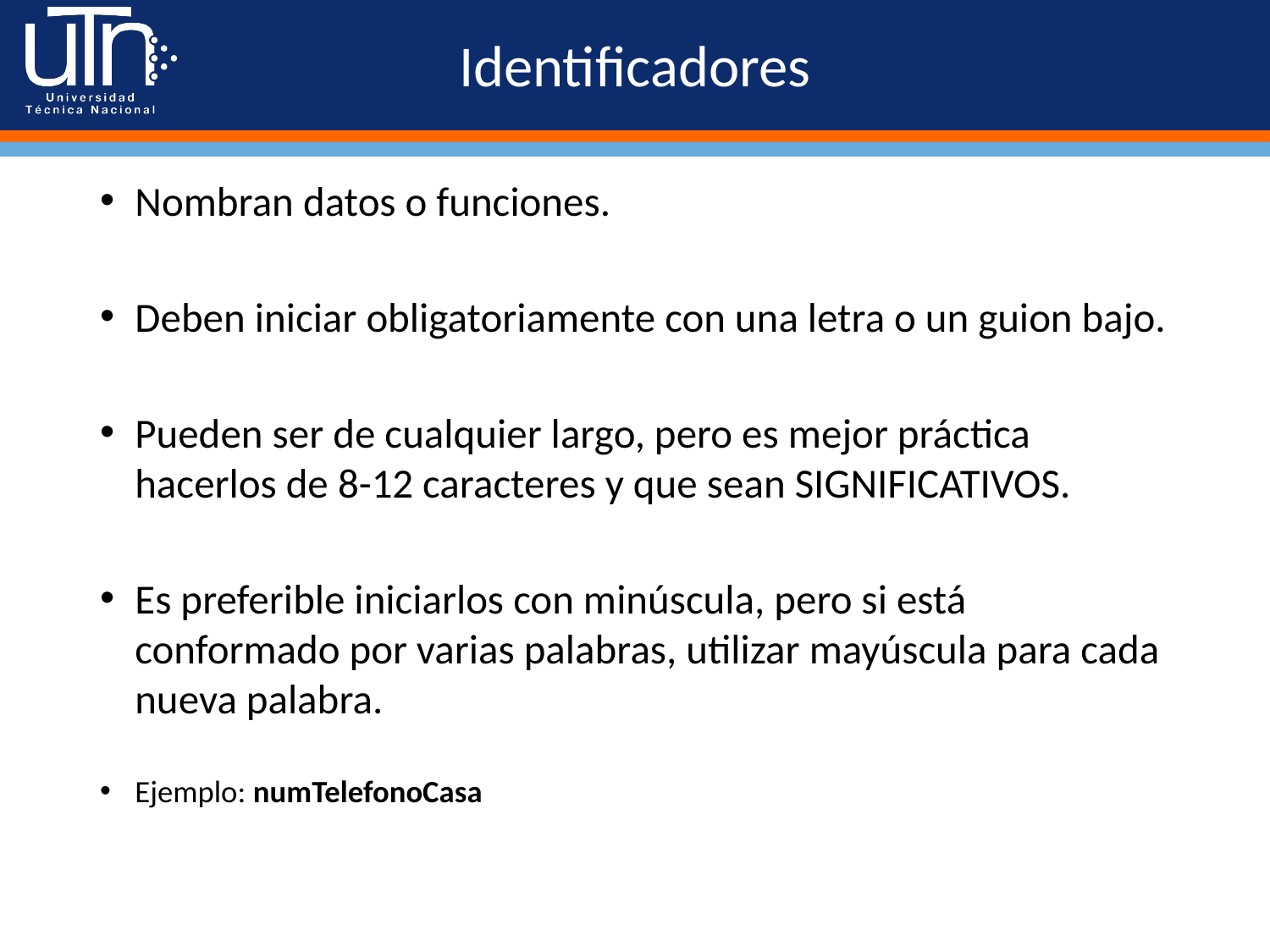

# Identificadores
Nombran datos o funciones.

Deben iniciar obligatoriamente con una letra o un guion bajo.

Pueden ser de cualquier largo, pero es mejor práctica hacerlos de 8-12 caracteres y que sean SIGNIFICATIVOS.

Es preferible iniciarlos con minúscula, pero si está conformado por varias palabras, utilizar mayúscula para cada nueva palabra.

Ejemplo: numTelefonoCasa